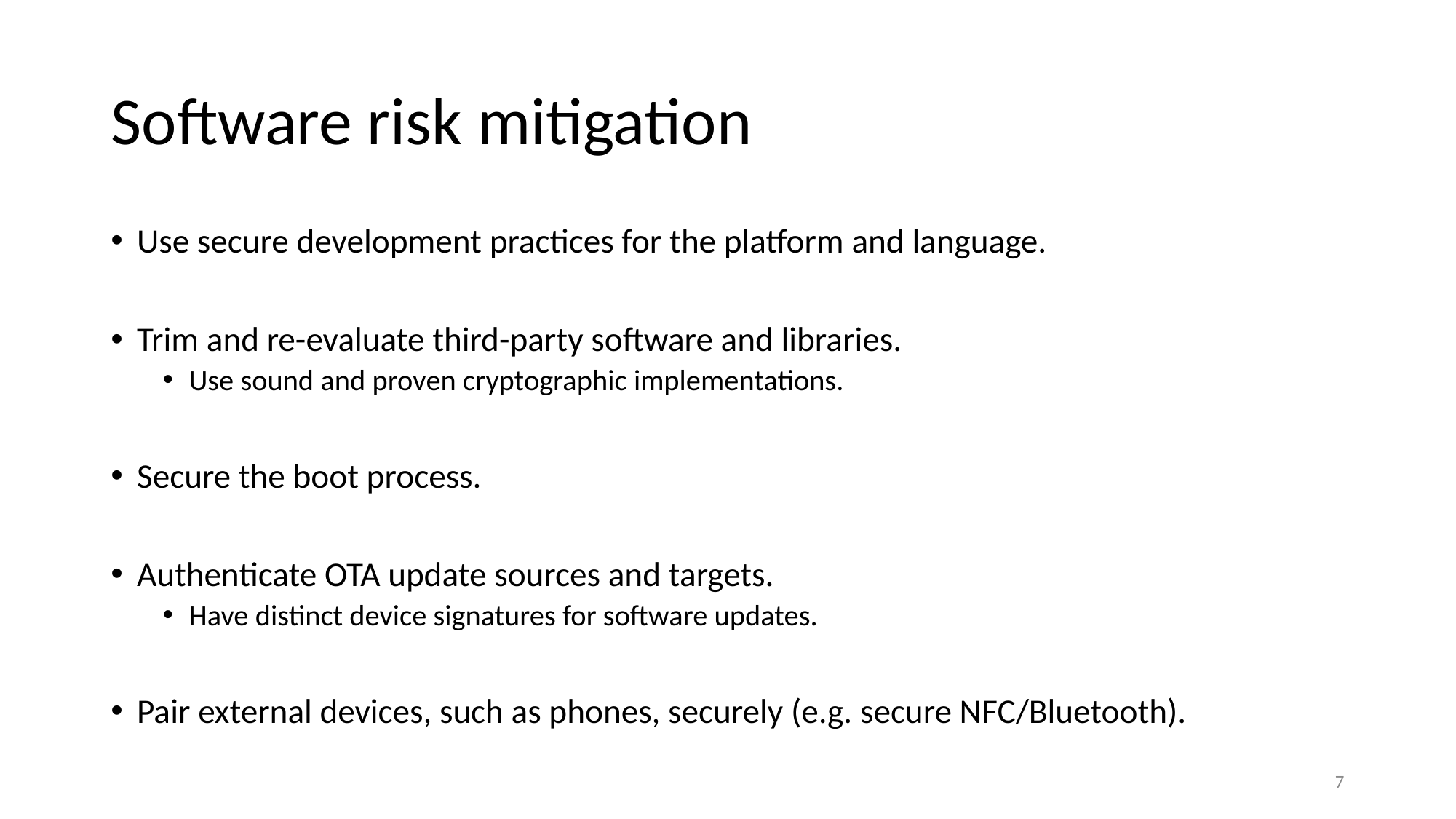

# Software risk mitigation
Use secure development practices for the platform and language.

Trim and re-evaluate third-party software and libraries.
Use sound and proven cryptographic implementations.

Secure the boot process.

Authenticate OTA update sources and targets.
Have distinct device signatures for software updates.

Pair external devices, such as phones, securely (e.g. secure NFC/Bluetooth).
7